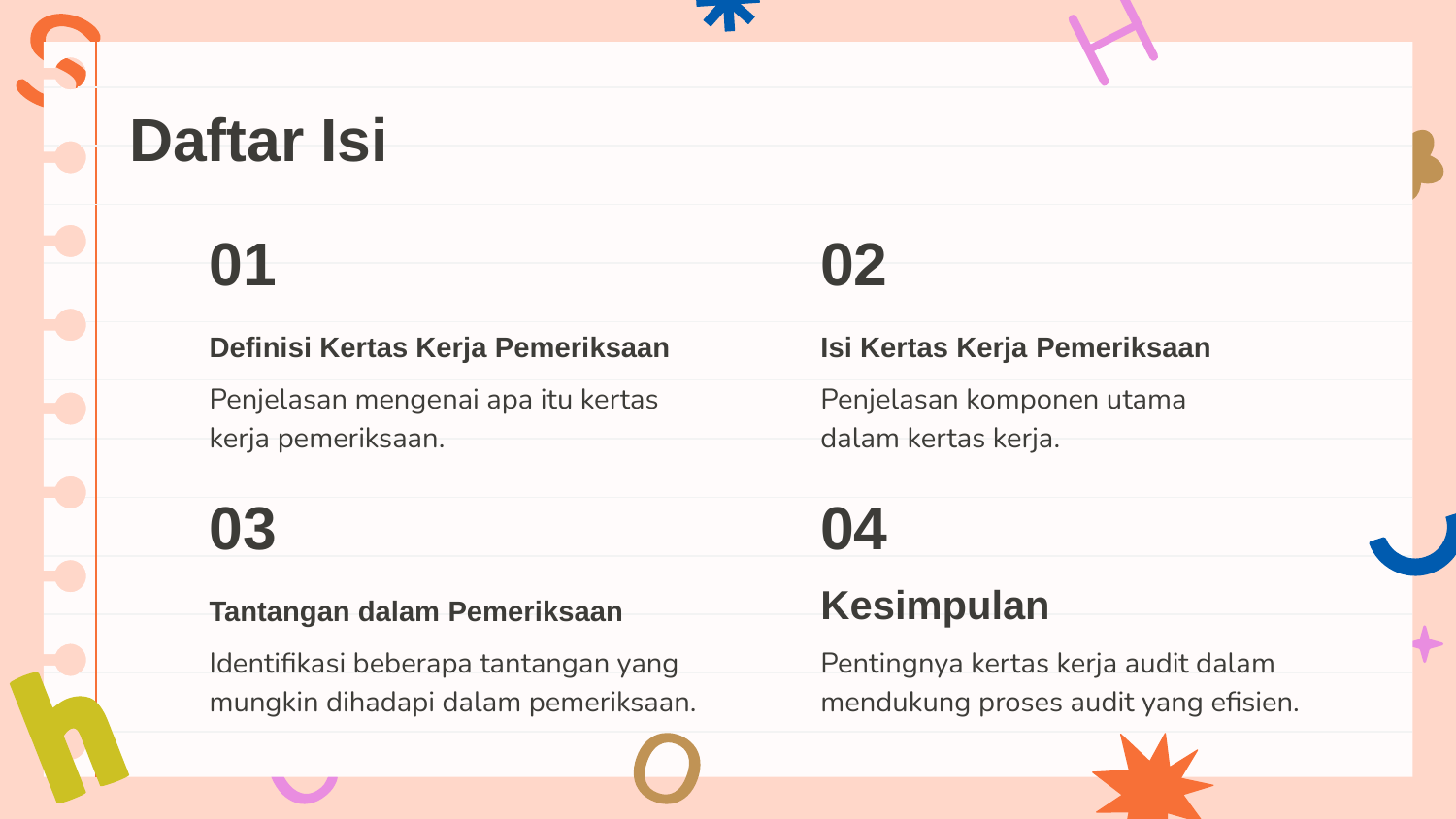

# Daftar Isi
01
02
Definisi Kertas Kerja Pemeriksaan
Isi Kertas Kerja Pemeriksaan
Penjelasan mengenai apa itu kertas kerja pemeriksaan.
Penjelasan komponen utama dalam kertas kerja.
03
04
Tantangan dalam Pemeriksaan
Kesimpulan
Identifikasi beberapa tantangan yang mungkin dihadapi dalam pemeriksaan.
Pentingnya kertas kerja audit dalam mendukung proses audit yang efisien.